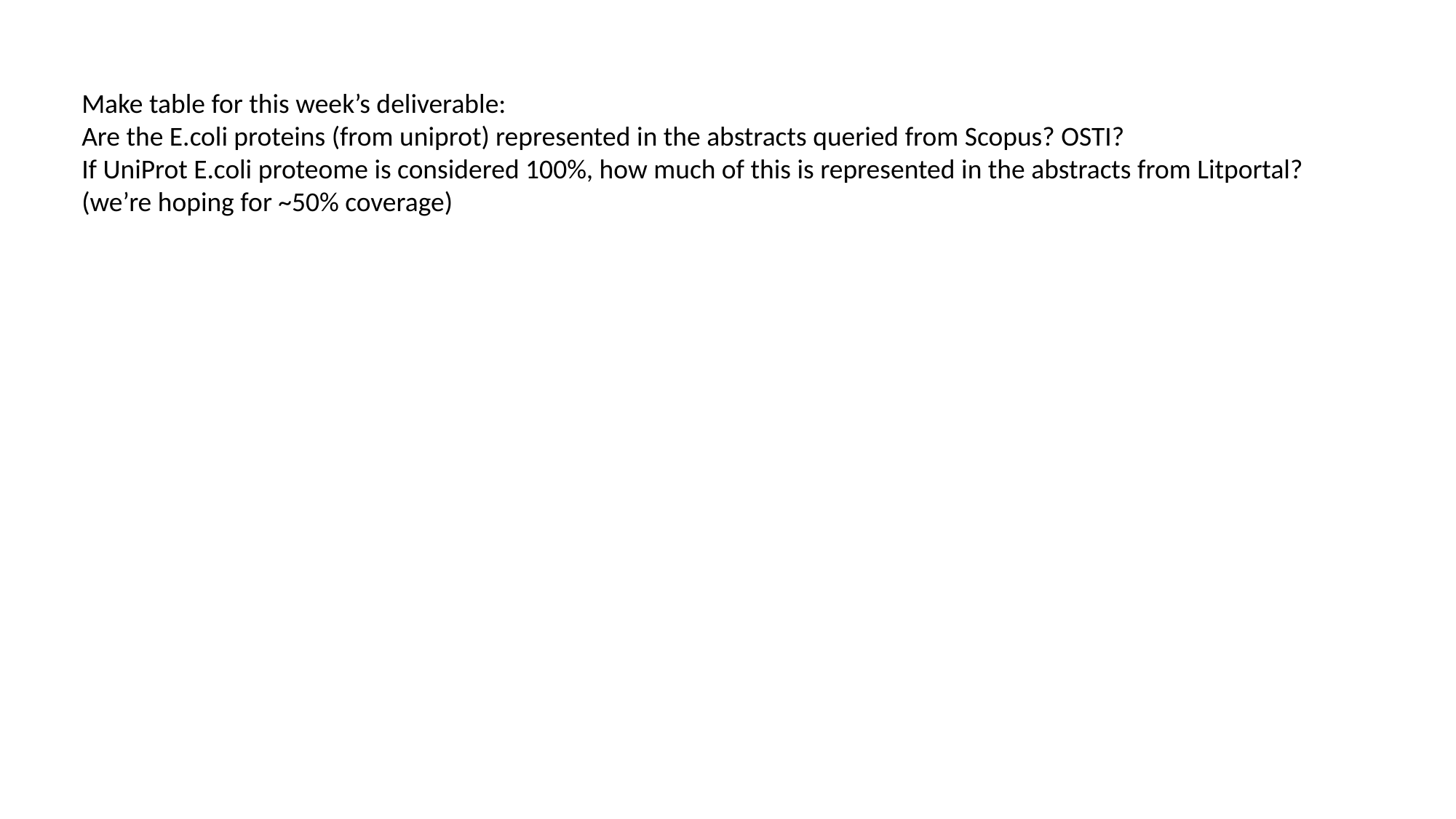

Make table for this week’s deliverable:
Are the E.coli proteins (from uniprot) represented in the abstracts queried from Scopus? OSTI?
If UniProt E.coli proteome is considered 100%, how much of this is represented in the abstracts from Litportal?
(we’re hoping for ~50% coverage)